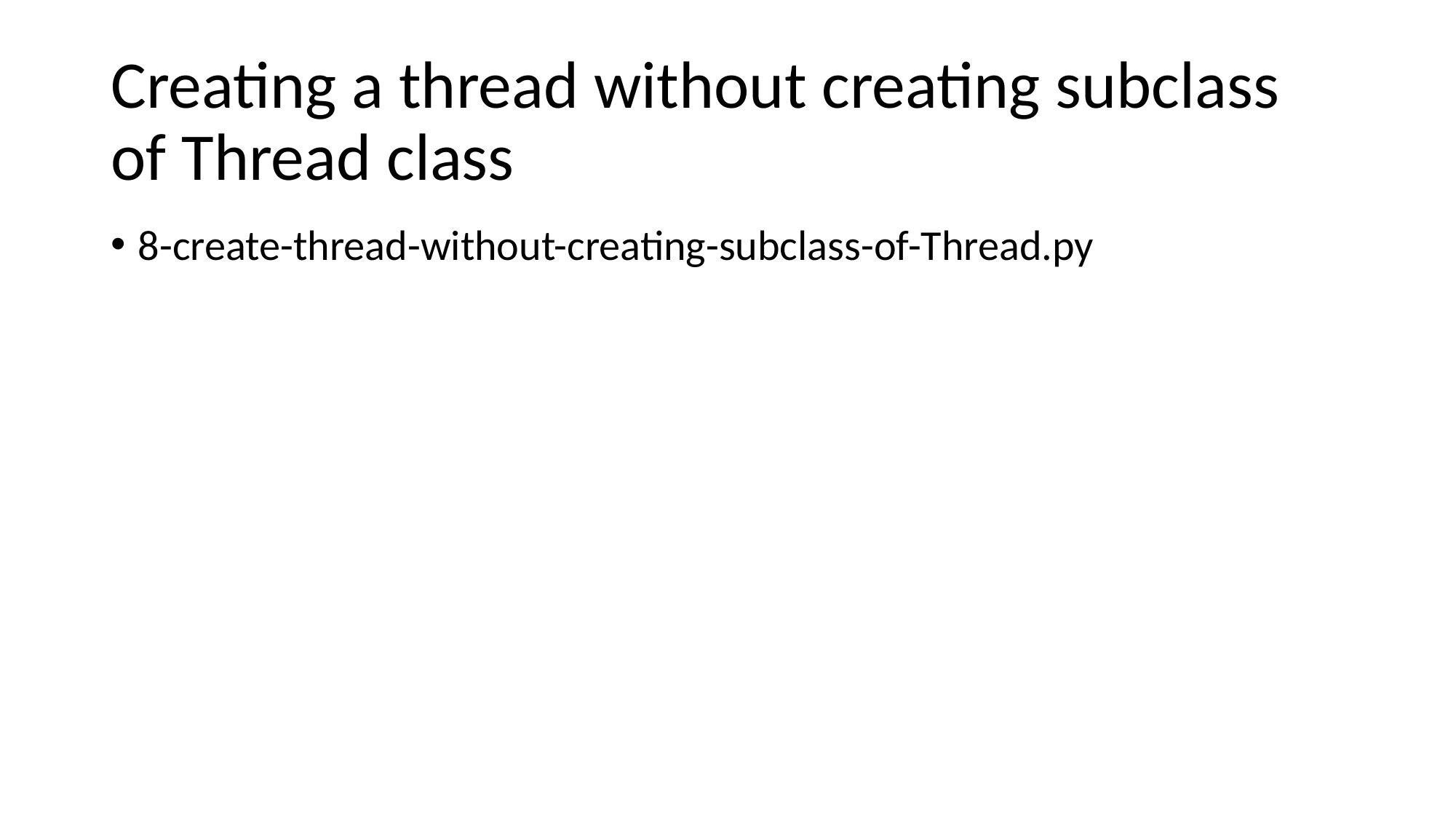

# Creating a thread without creating subclass of Thread class
8-create-thread-without-creating-subclass-of-Thread.py